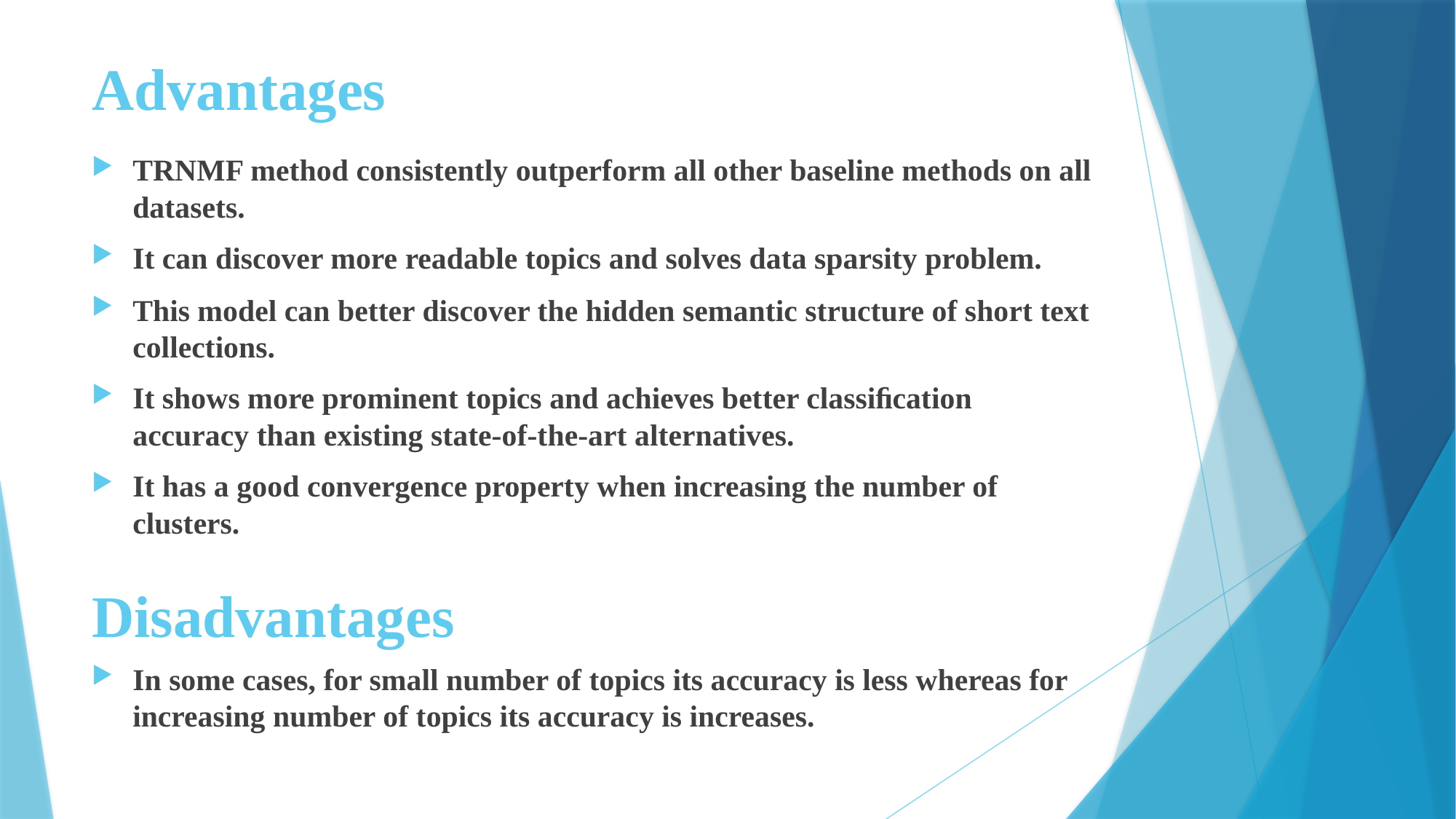

# Advantages
TRNMF method consistently outperform all other baseline methods on all datasets.
It can discover more readable topics and solves data sparsity problem.
This model can better discover the hidden semantic structure of short text collections.
It shows more prominent topics and achieves better classiﬁcation accuracy than existing state-of-the-art alternatives.
It has a good convergence property when increasing the number of clusters.
Disadvantages
In some cases, for small number of topics its accuracy is less whereas for increasing number of topics its accuracy is increases.